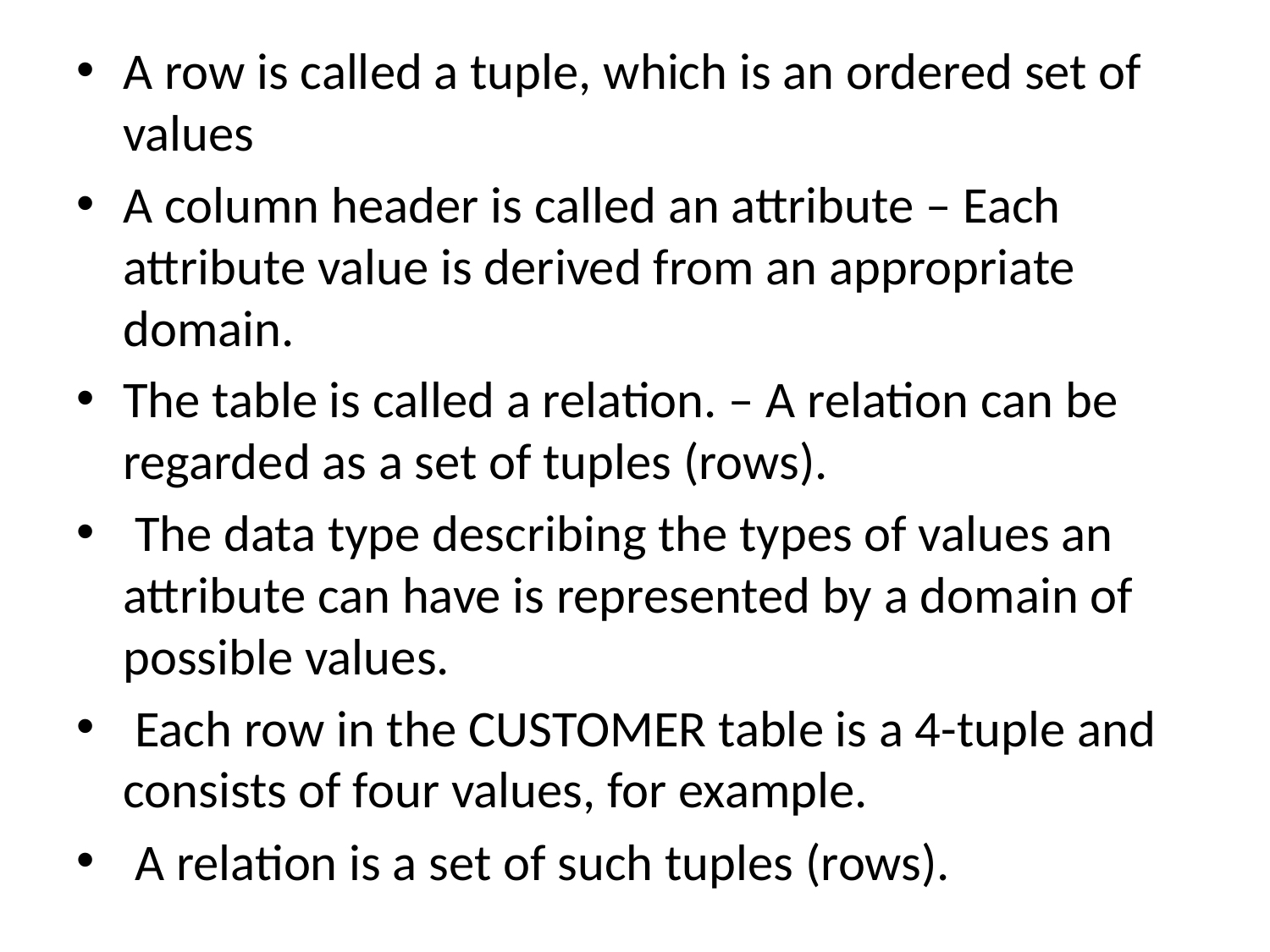

A row is called a tuple, which is an ordered set of values
A column header is called an attribute – Each attribute value is derived from an appropriate domain.
The table is called a relation. – A relation can be regarded as a set of tuples (rows).
 The data type describing the types of values an attribute can have is represented by a domain of possible values.
 Each row in the CUSTOMER table is a 4-tuple and consists of four values, for example.
 A relation is a set of such tuples (rows).